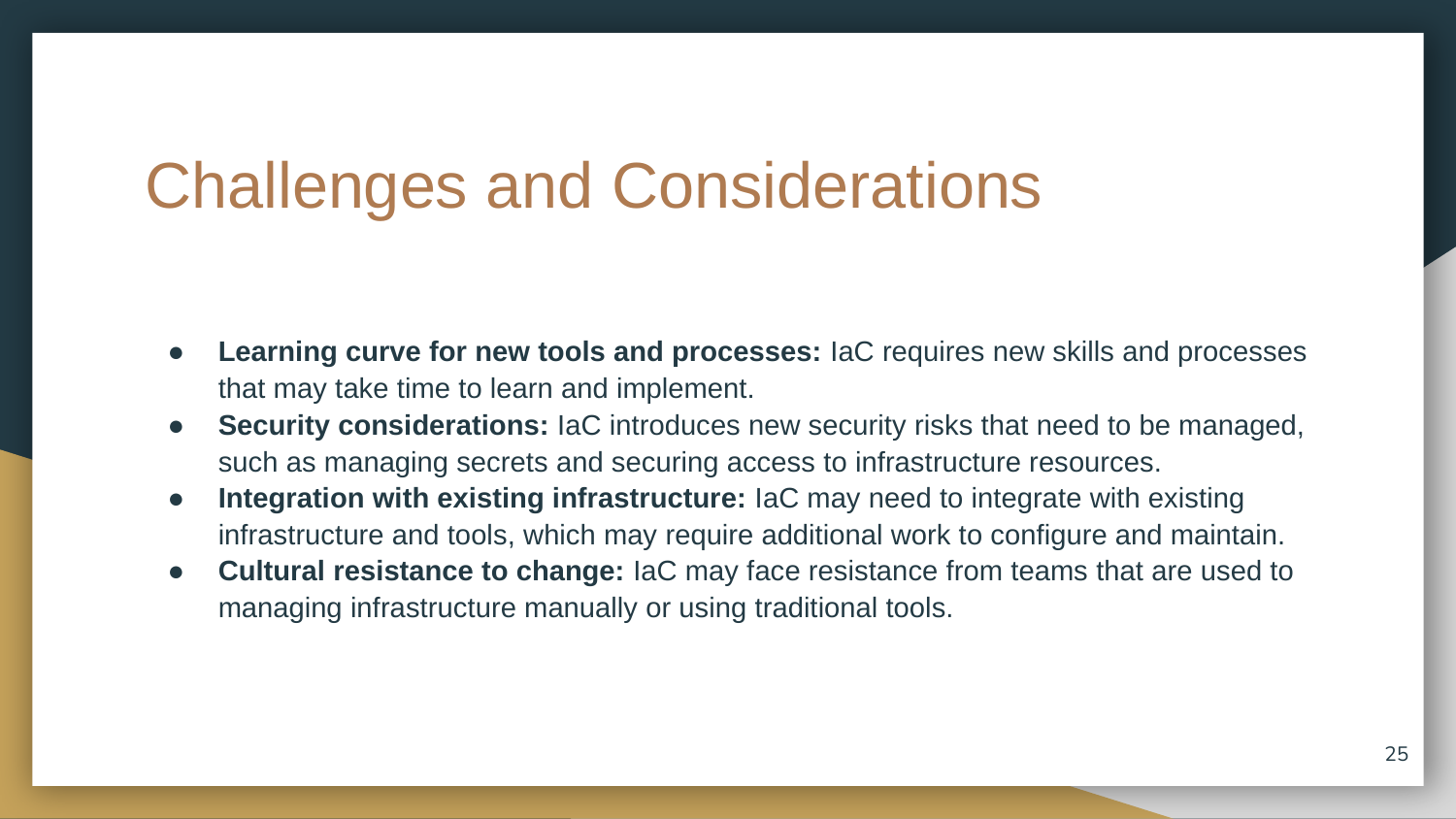

# Challenges and Considerations
Learning curve for new tools and processes: IaC requires new skills and processes that may take time to learn and implement.
Security considerations: IaC introduces new security risks that need to be managed, such as managing secrets and securing access to infrastructure resources.
Integration with existing infrastructure: IaC may need to integrate with existing infrastructure and tools, which may require additional work to configure and maintain.
Cultural resistance to change: IaC may face resistance from teams that are used to managing infrastructure manually or using traditional tools.

25